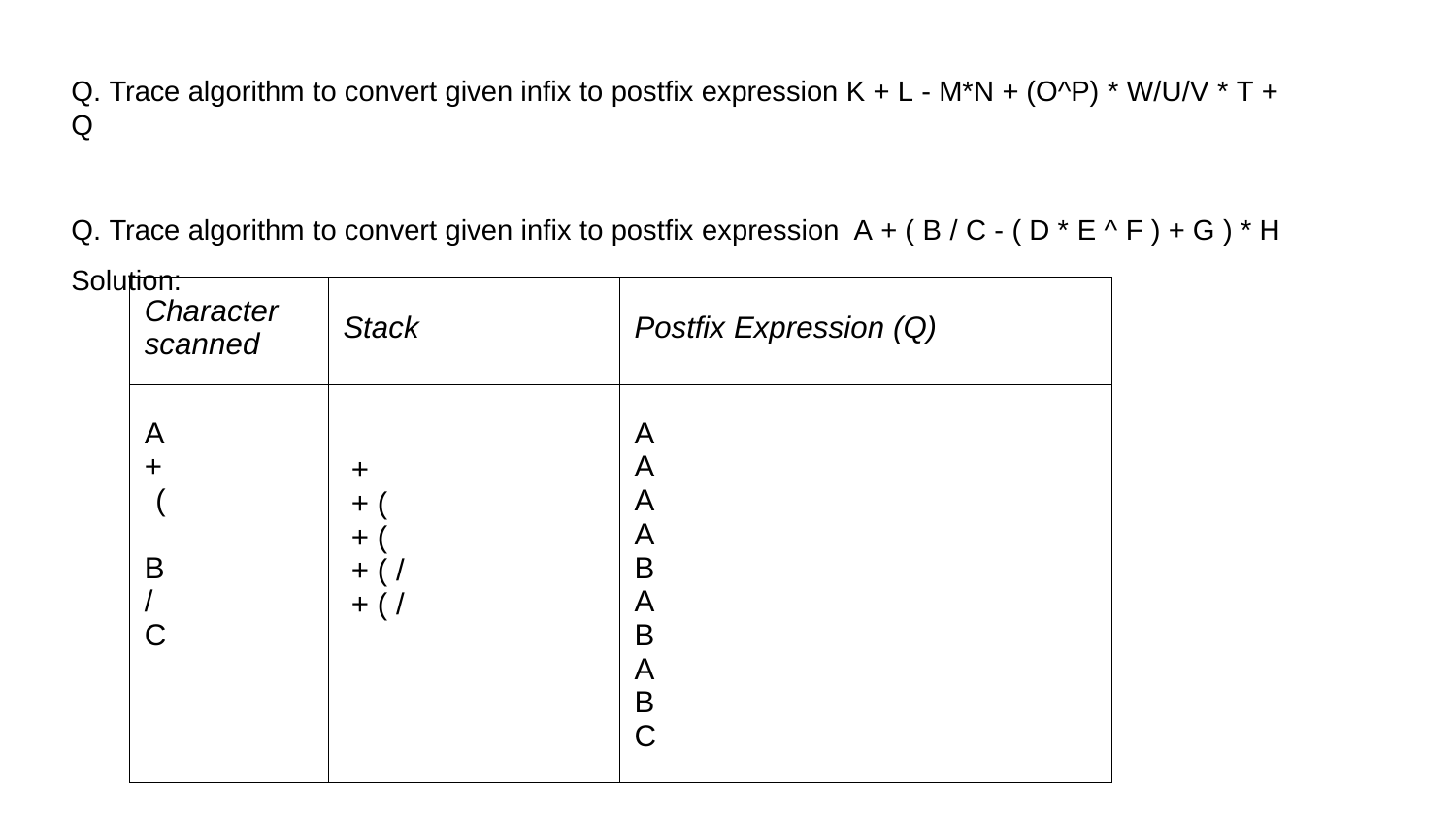

Q. Trace algorithm to convert given infix to postfix expression K + L - M*N + (O^P) * W/U/V * T + Q

Q. Trace algorithm to convert given infix to postfix expression A + ( B / C - ( D * E ^ F ) + G ) * H
Solution:
| Character scanned | Stack | Postfix Expression (Q) |
| --- | --- | --- |
| A + ( B / C | + + ( + ( + ( / + ( / | A A A A B A B A B C |